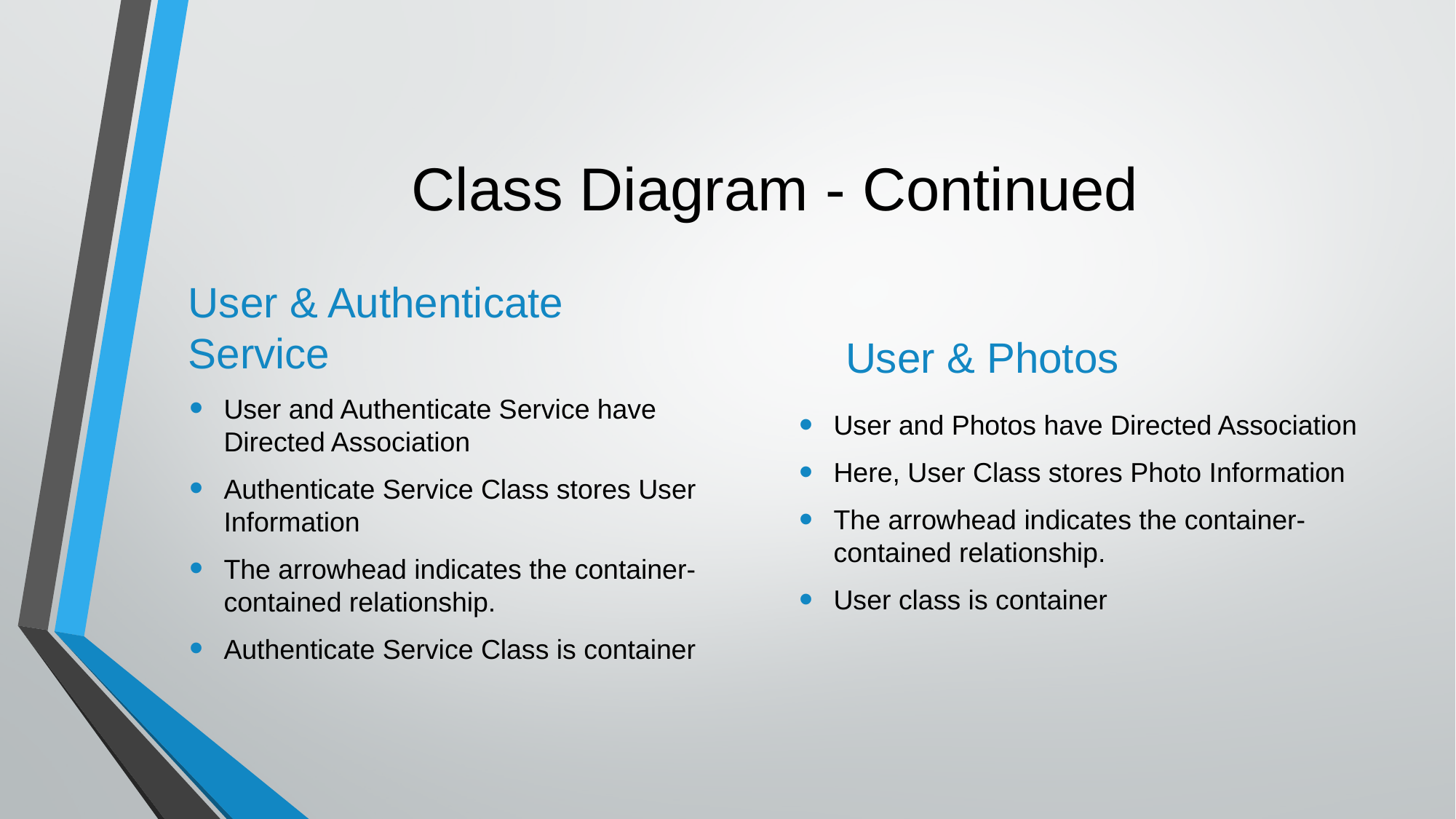

# Class Diagram - Continued
User & Authenticate Service
User & Photos
User and Authenticate Service have Directed Association
Authenticate Service Class stores User Information
The arrowhead indicates the container-contained relationship.
Authenticate Service Class is container

User and Photos have Directed Association
Here, User Class stores Photo Information
The arrowhead indicates the container-contained relationship.
User class is container